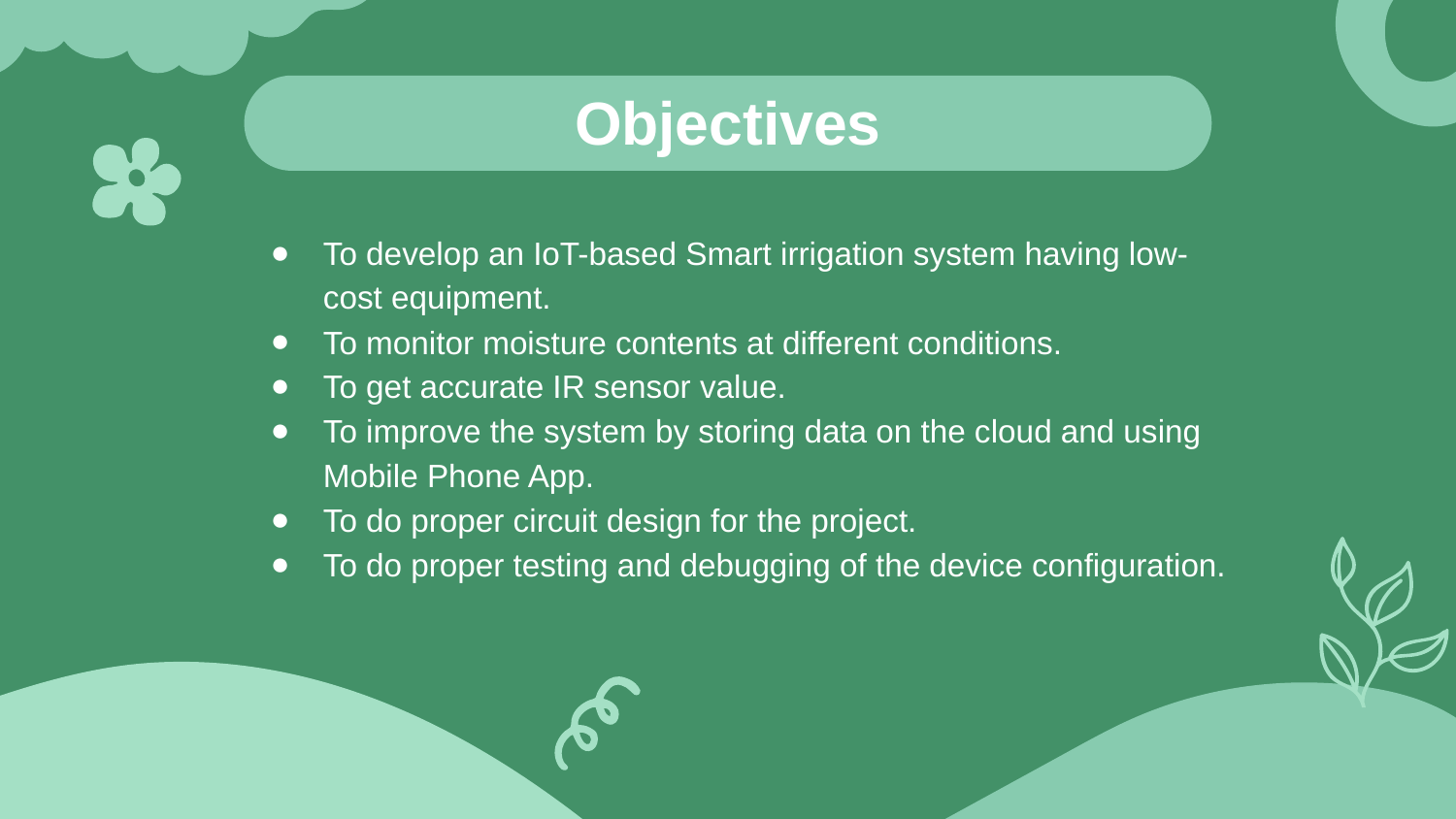

# Objectives

To develop an IoT-based Smart irrigation system having low-cost equipment.
To monitor moisture contents at different conditions.
To get accurate IR sensor value.
To improve the system by storing data on the cloud and using Mobile Phone App.
To do proper circuit design for the project.
To do proper testing and debugging of the device configuration.